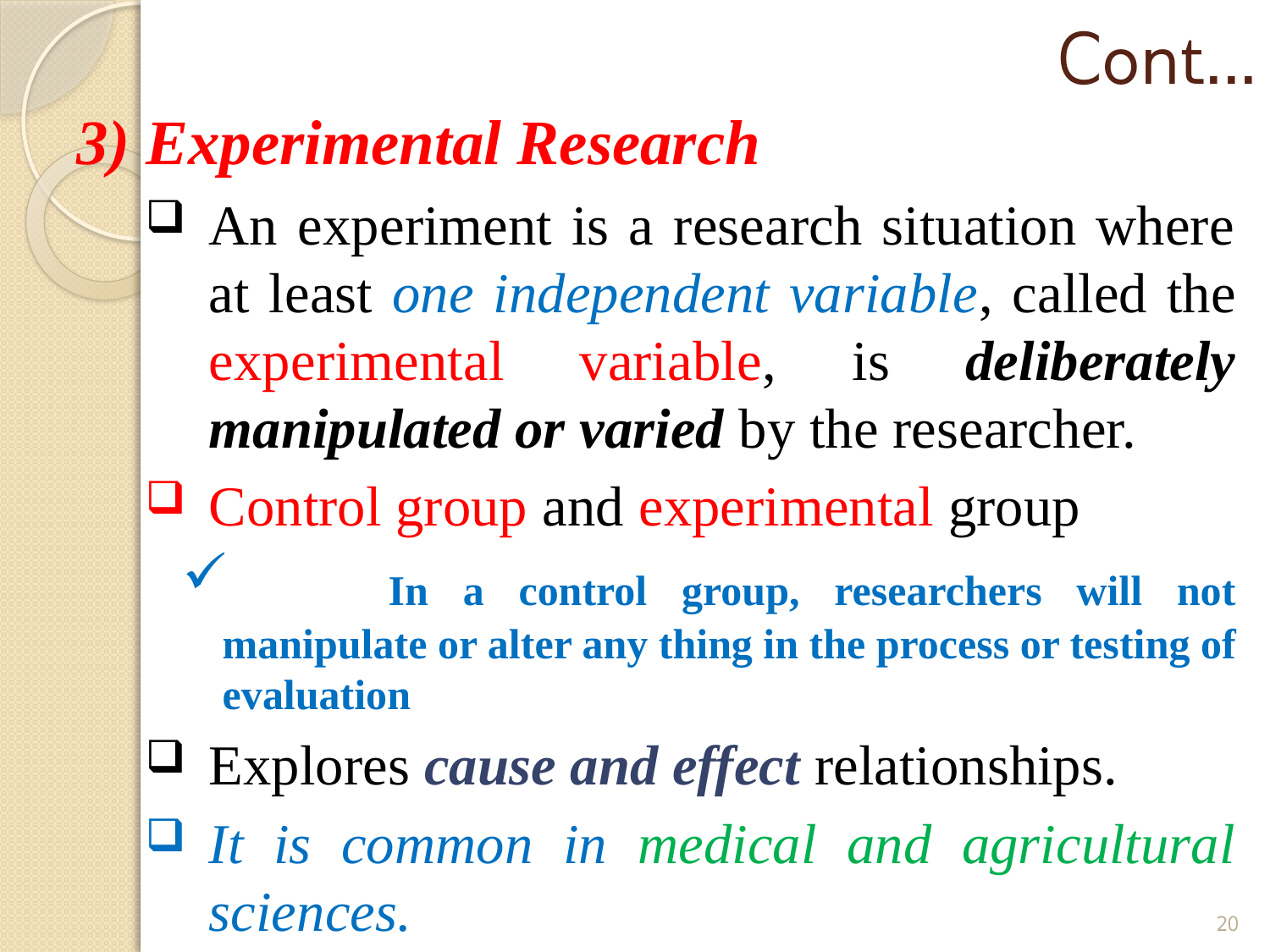

Cont...
3) Experimental Research
An experiment is a research situation where at least one independent variable, called the experimental variable, is deliberately manipulated or varied by the researcher.
Control group and experimental group
	In a control group, researchers will not manipulate or alter any thing in the process or testing of evaluation
Explores cause and effect relationships.
It is common in medical and agricultural sciences.

#
20